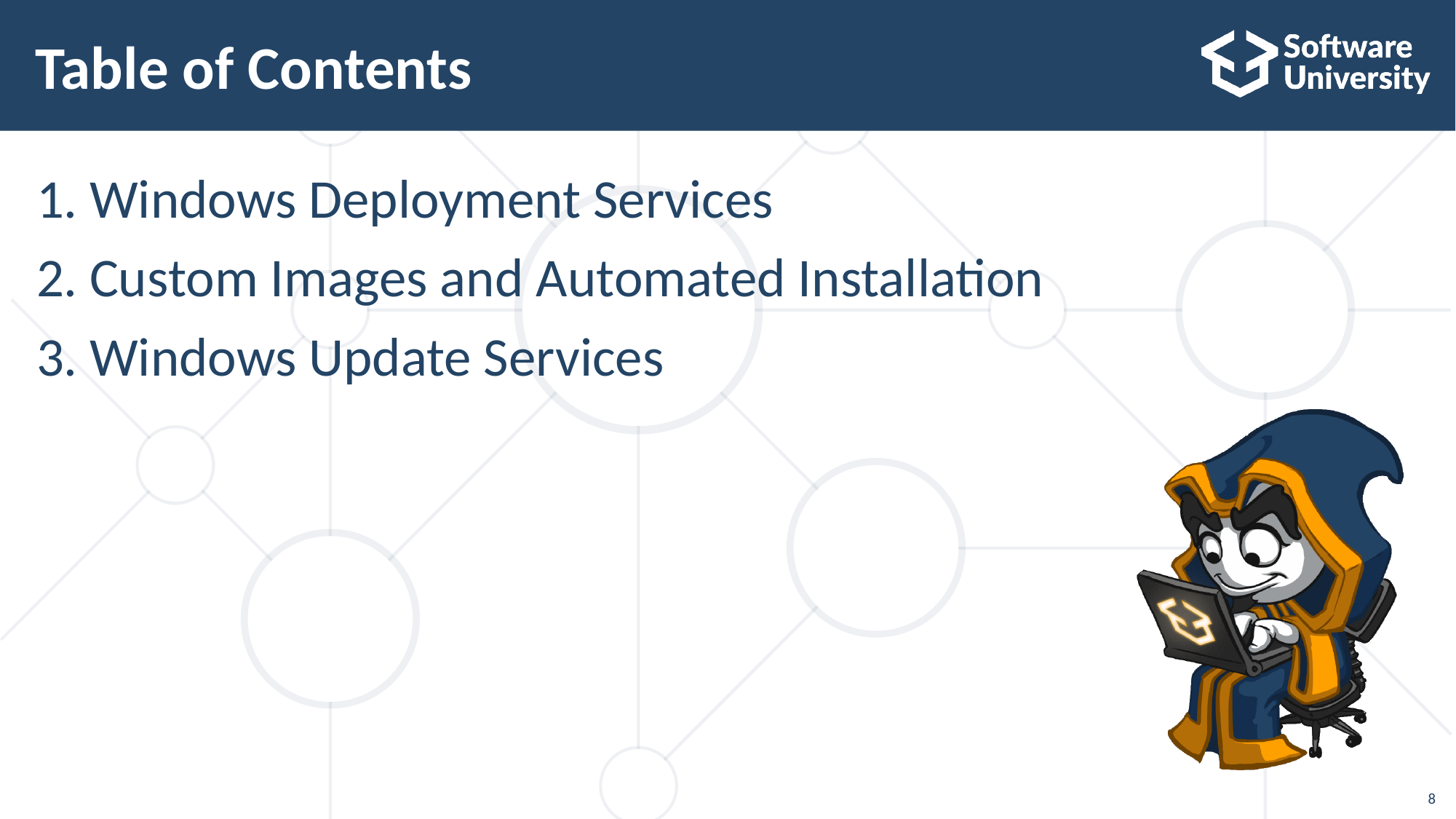

# Table of Contents
Windows Deployment Services
Custom Images and Automated Installation
Windows Update Services
8